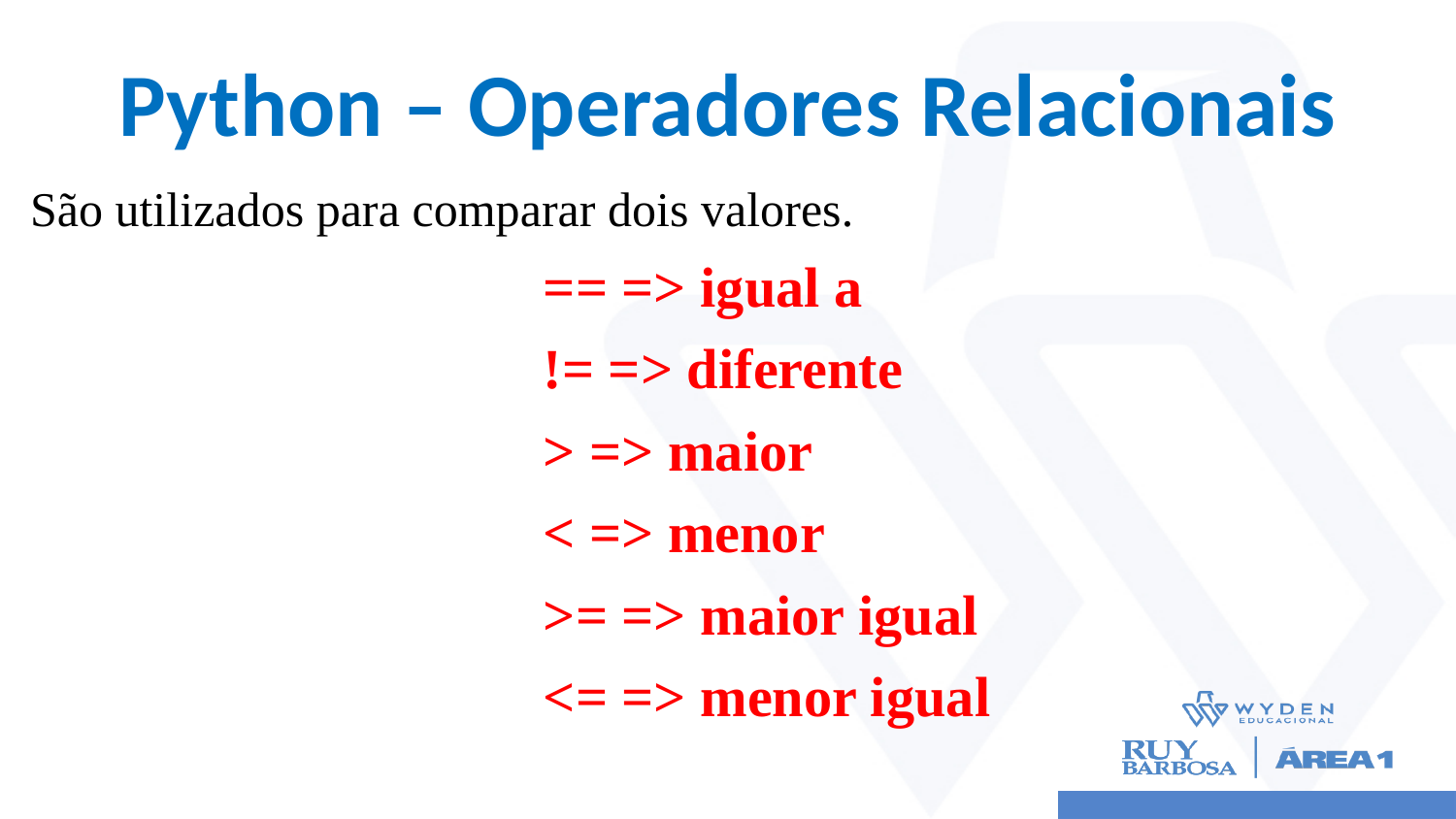

# Python – Operadores Relacionais
São utilizados para comparar dois valores.
== => igual a
!= => diferente
> => maior
< => menor
>= => maior igual
<= => menor igual